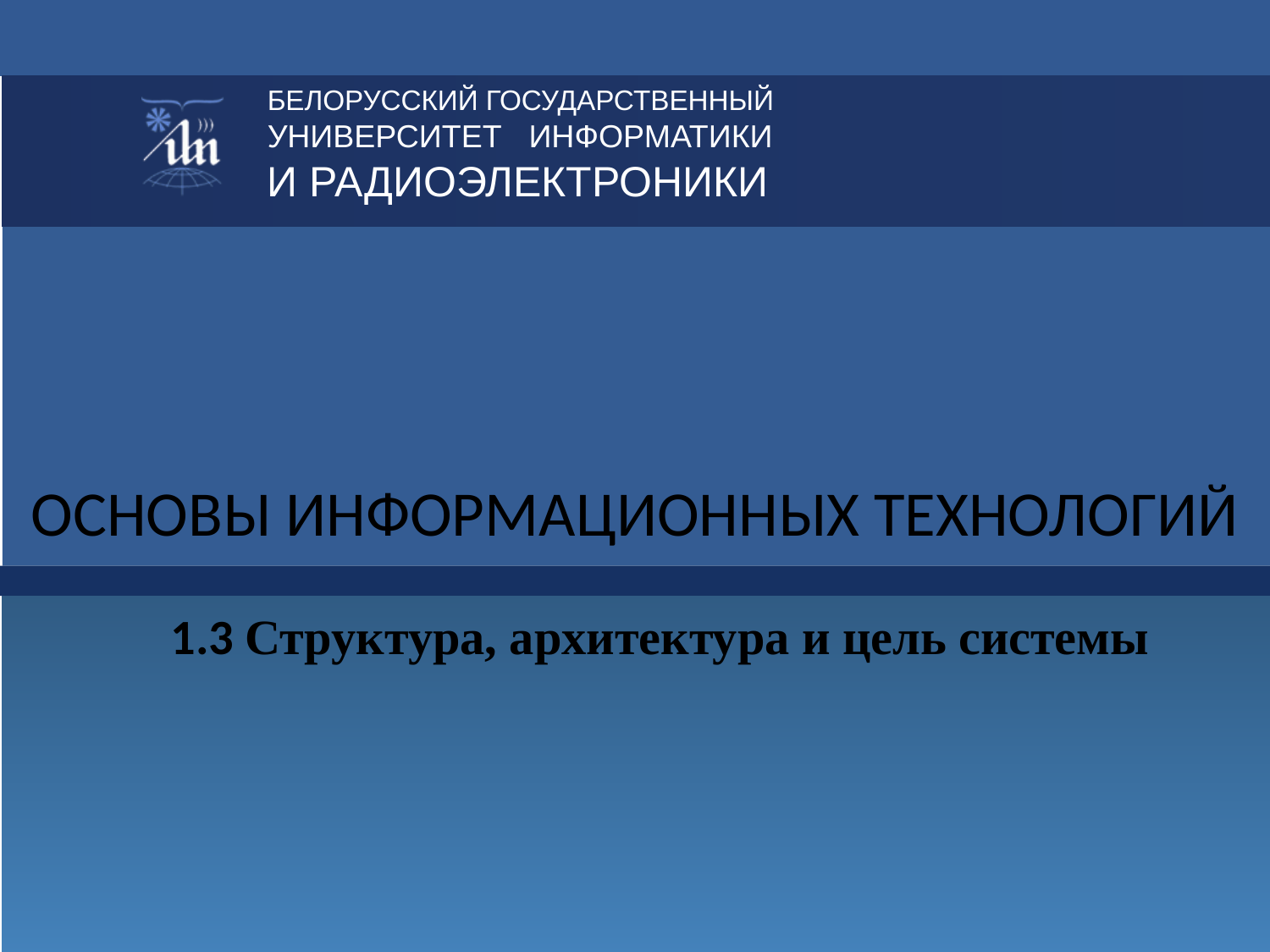

# ОСНОВЫ ИНФОРМАЦИОННЫХ ТЕХНОЛОГИЙ
1.3 Структура, архитектура и цель системы